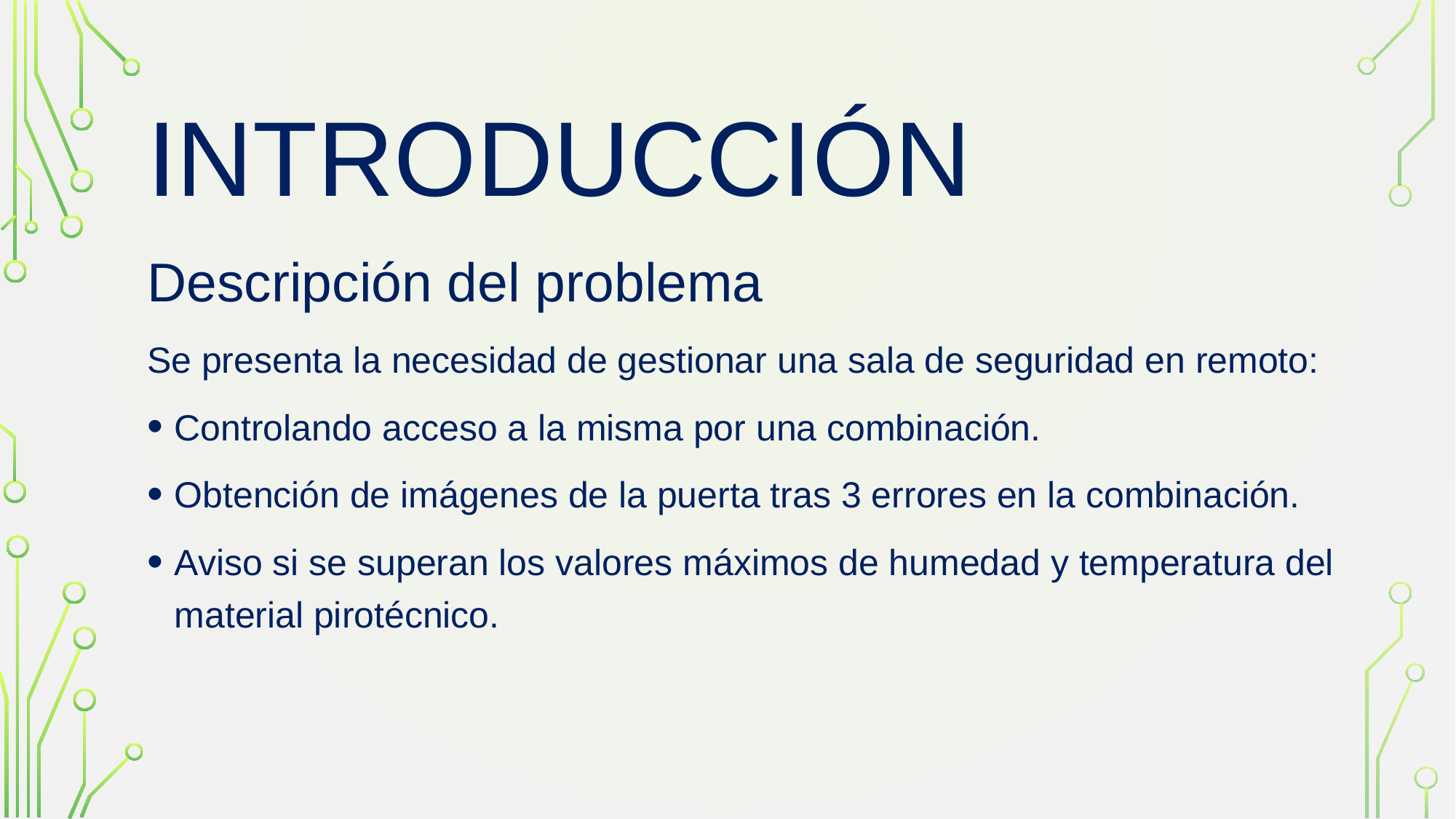

# INTRODUCCIÓN
Descripción del problema
Se presenta la necesidad de gestionar una sala de seguridad en remoto:
Controlando acceso a la misma por una combinación.
Obtención de imágenes de la puerta tras 3 errores en la combinación.
Aviso si se superan los valores máximos de humedad y temperatura del material pirotécnico.